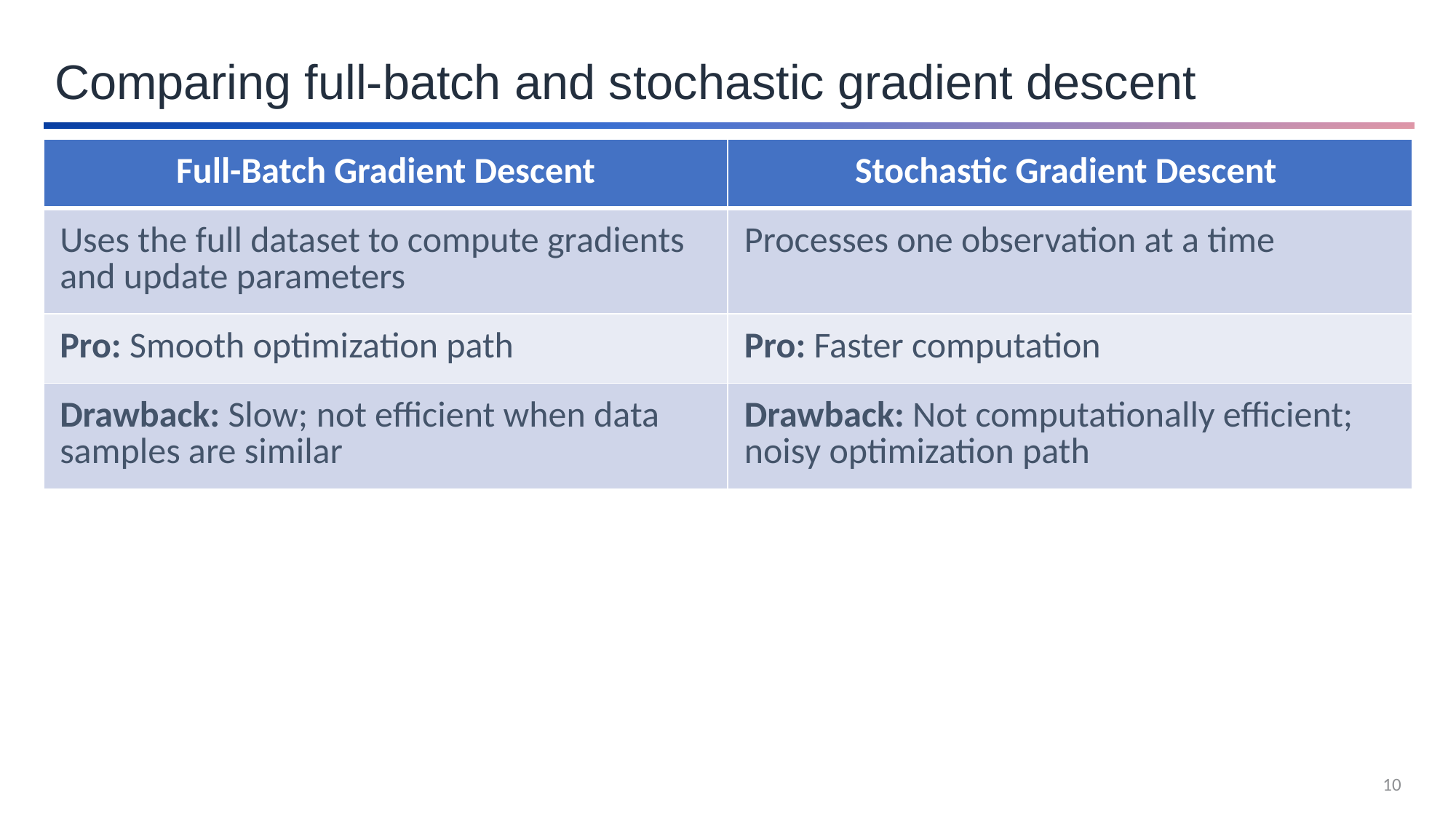

Comparing full-batch and stochastic gradient descent
| Full-Batch Gradient Descent | Stochastic Gradient Descent |
| --- | --- |
| Uses the full dataset to compute gradients and update parameters | Processes one observation at a time |
| Pro: Smooth optimization path | Pro: Faster computation |
| Drawback: Slow; not efficient when data samples are similar | Drawback: Not computationally efficient; noisy optimization path |
10